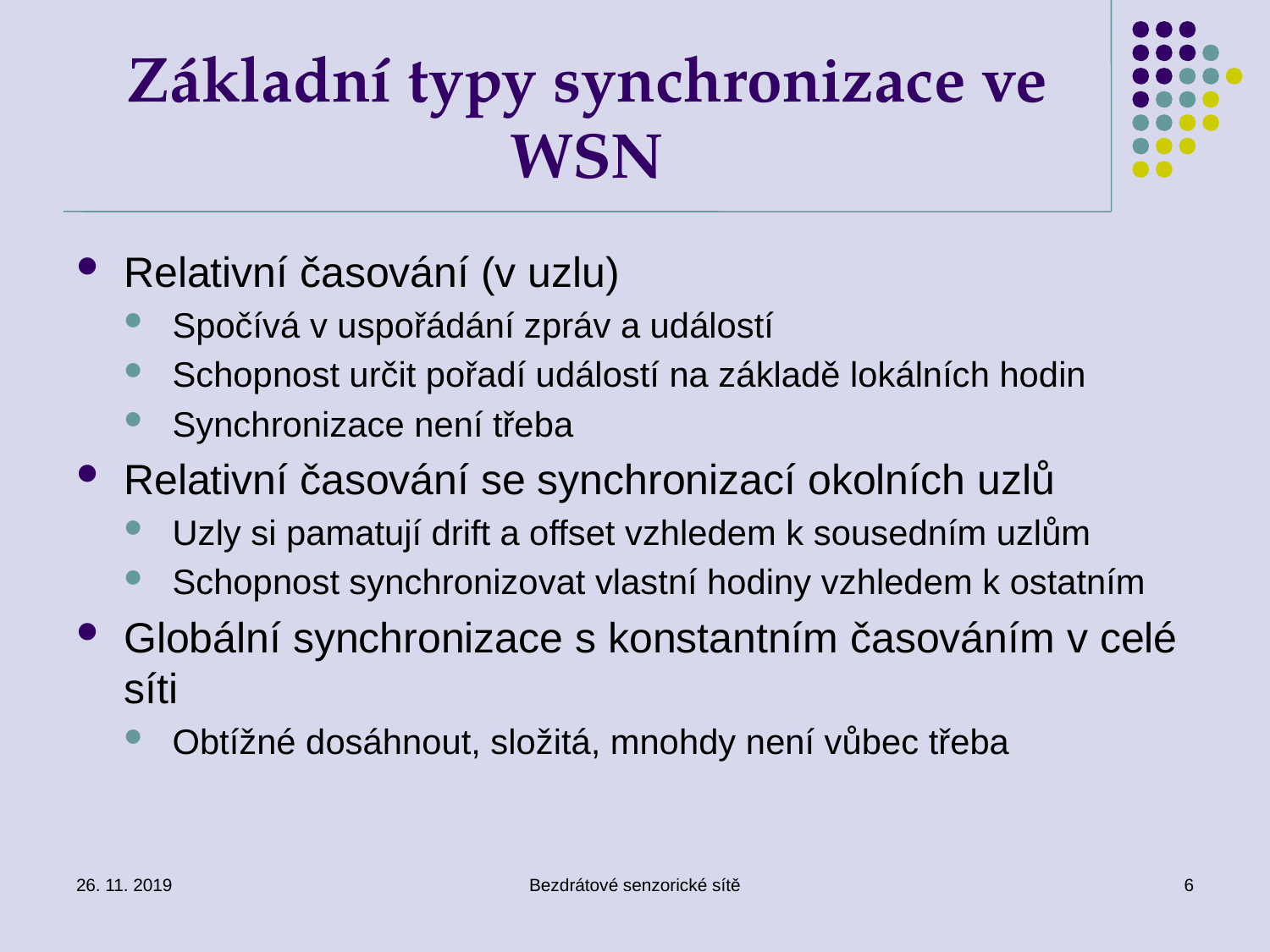

# Základní typy synchronizace ve WSN
Relativní časování (v uzlu)
Spočívá v uspořádání zpráv a událostí
Schopnost určit pořadí událostí na základě lokálních hodin
Synchronizace není třeba
Relativní časování se synchronizací okolních uzlů
Uzly si pamatují drift a offset vzhledem k sousedním uzlům
Schopnost synchronizovat vlastní hodiny vzhledem k ostatním
Globální synchronizace s konstantním časováním v celé síti
Obtížné dosáhnout, složitá, mnohdy není vůbec třeba
26. 11. 2019
Bezdrátové senzorické sítě
6